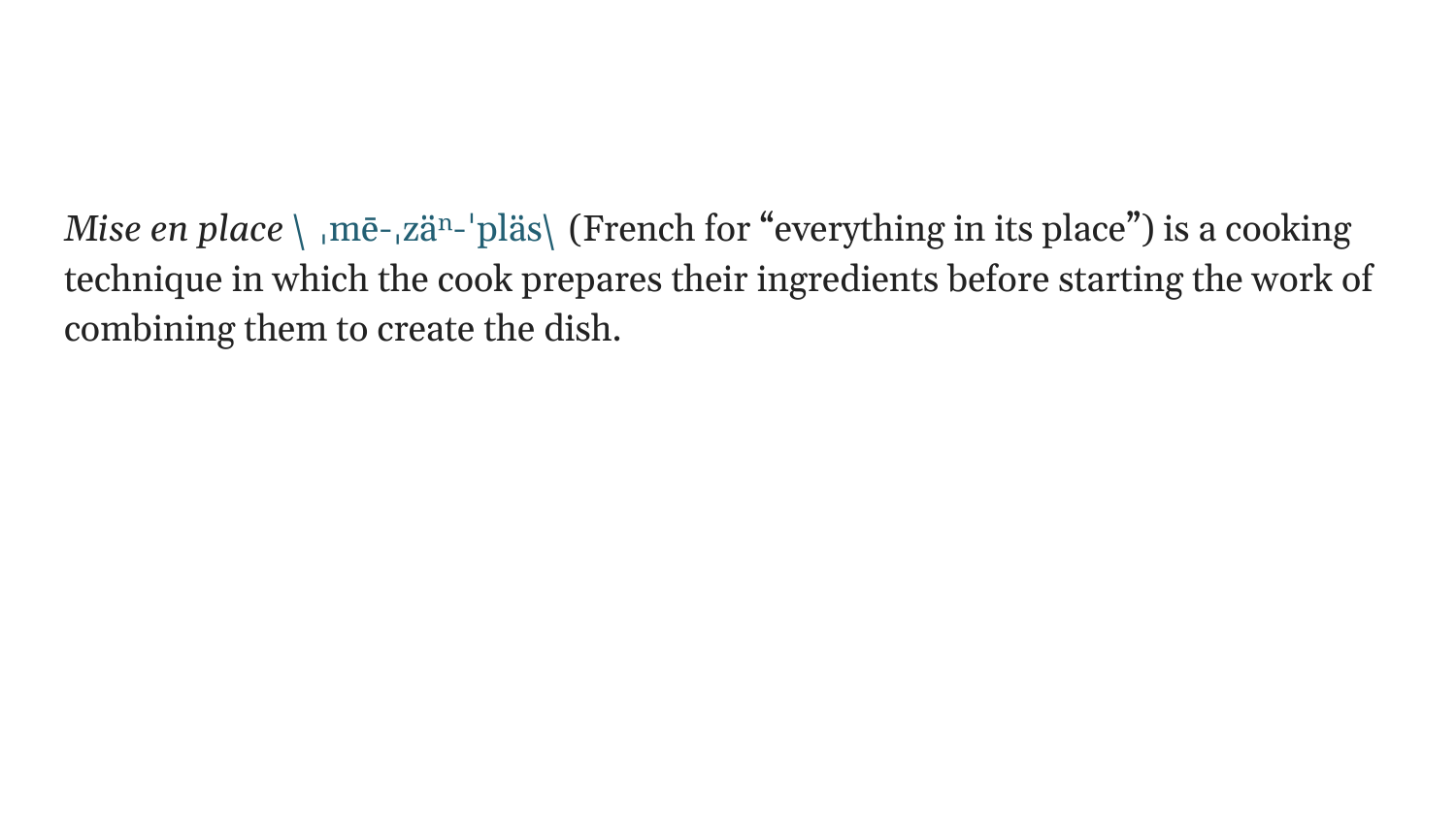

#
Mise en place \ ˌmē-ˌzäⁿ-ˈpläs\ (French for “everything in its place”) is a cooking technique in which the cook prepares their ingredients before starting the work of combining them to create the dish.